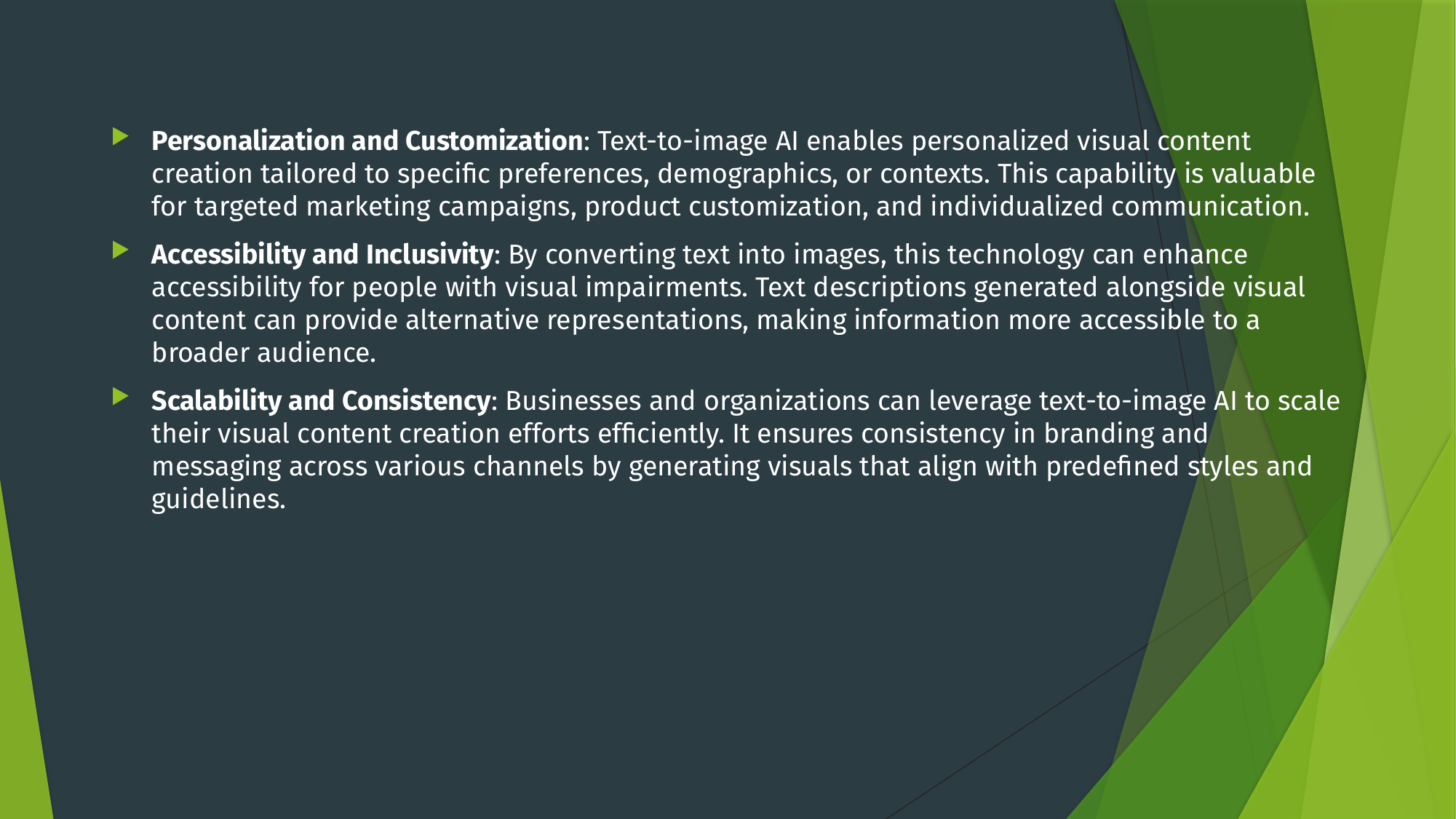

Personalization and Customization: Text-to-image AI enables personalized visual content creation tailored to specific preferences, demographics, or contexts. This capability is valuable for targeted marketing campaigns, product customization, and individualized communication.
Accessibility and Inclusivity: By converting text into images, this technology can enhance accessibility for people with visual impairments. Text descriptions generated alongside visual content can provide alternative representations, making information more accessible to a broader audience.
Scalability and Consistency: Businesses and organizations can leverage text-to-image AI to scale their visual content creation efforts efficiently. It ensures consistency in branding and messaging across various channels by generating visuals that align with predefined styles and guidelines.